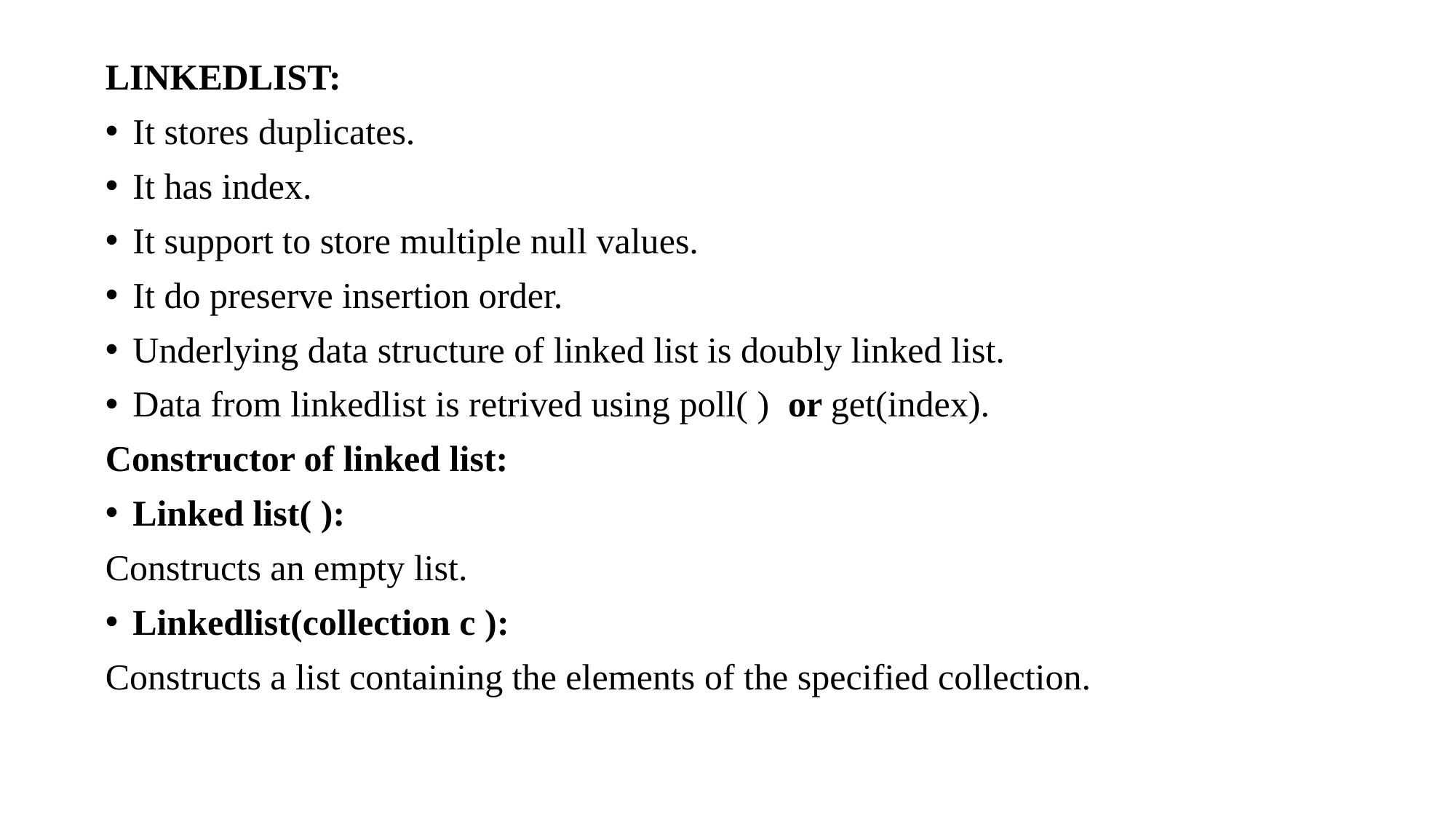

LINKEDLIST:
It stores duplicates.
It has index.
It support to store multiple null values.
It do preserve insertion order.
Underlying data structure of linked list is doubly linked list.
Data from linkedlist is retrived using poll( )  or get(index).
Constructor of linked list:
Linked list( ):
Constructs an empty list.
Linkedlist(collection c ):
Constructs a list containing the elements of the specified collection.